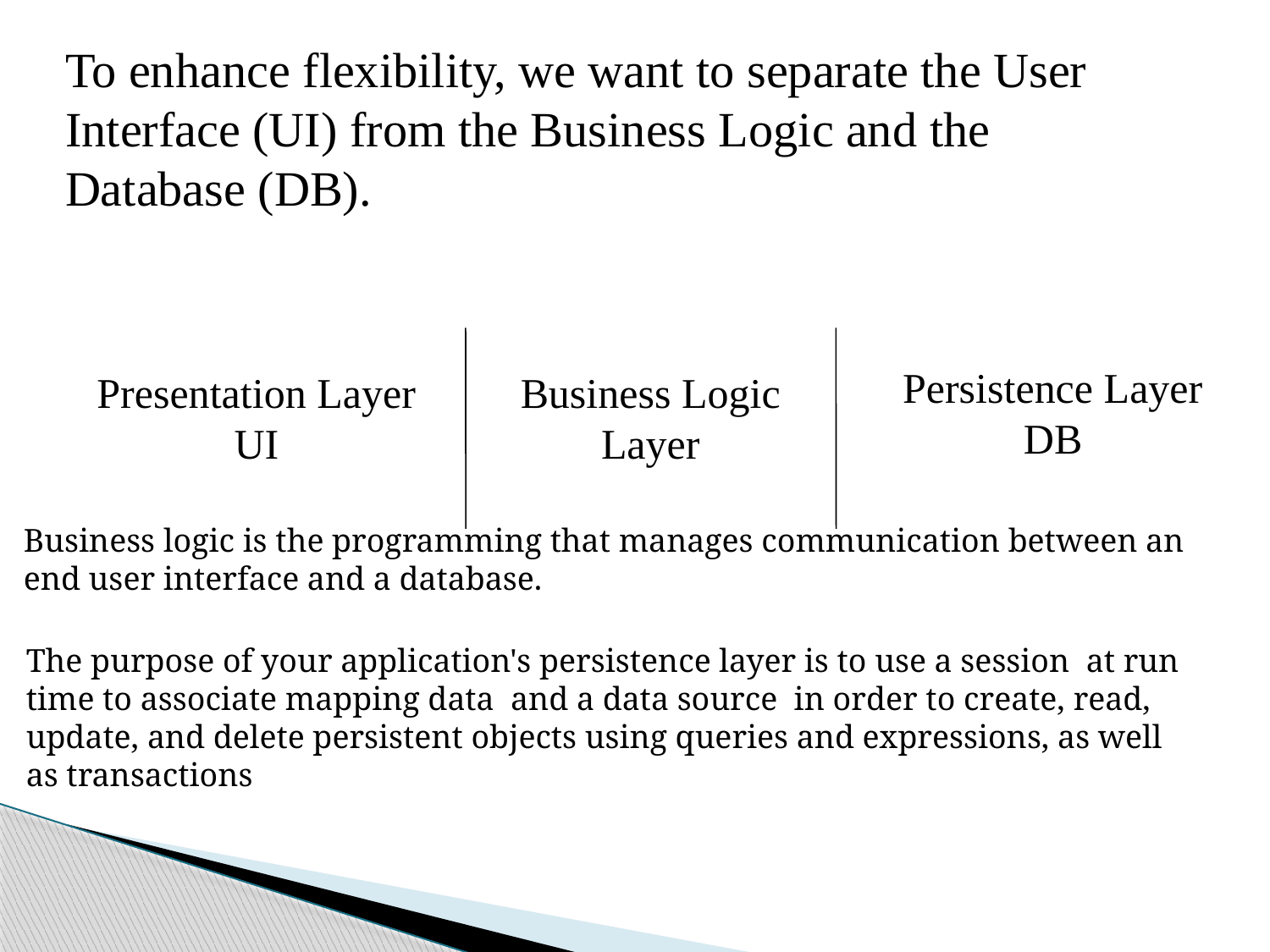

To enhance flexibility, we want to separate the User Interface (UI) from the Business Logic and the Database (DB).

Persistence Layer
DB
Presentation Layer
UI
Business Logic
Layer
Business logic is the programming that manages communication between an end user interface and a database.
The purpose of your application's persistence layer is to use a session  at run time to associate mapping data  and a data source  in order to create, read, update, and delete persistent objects using queries and expressions, as well as transactions